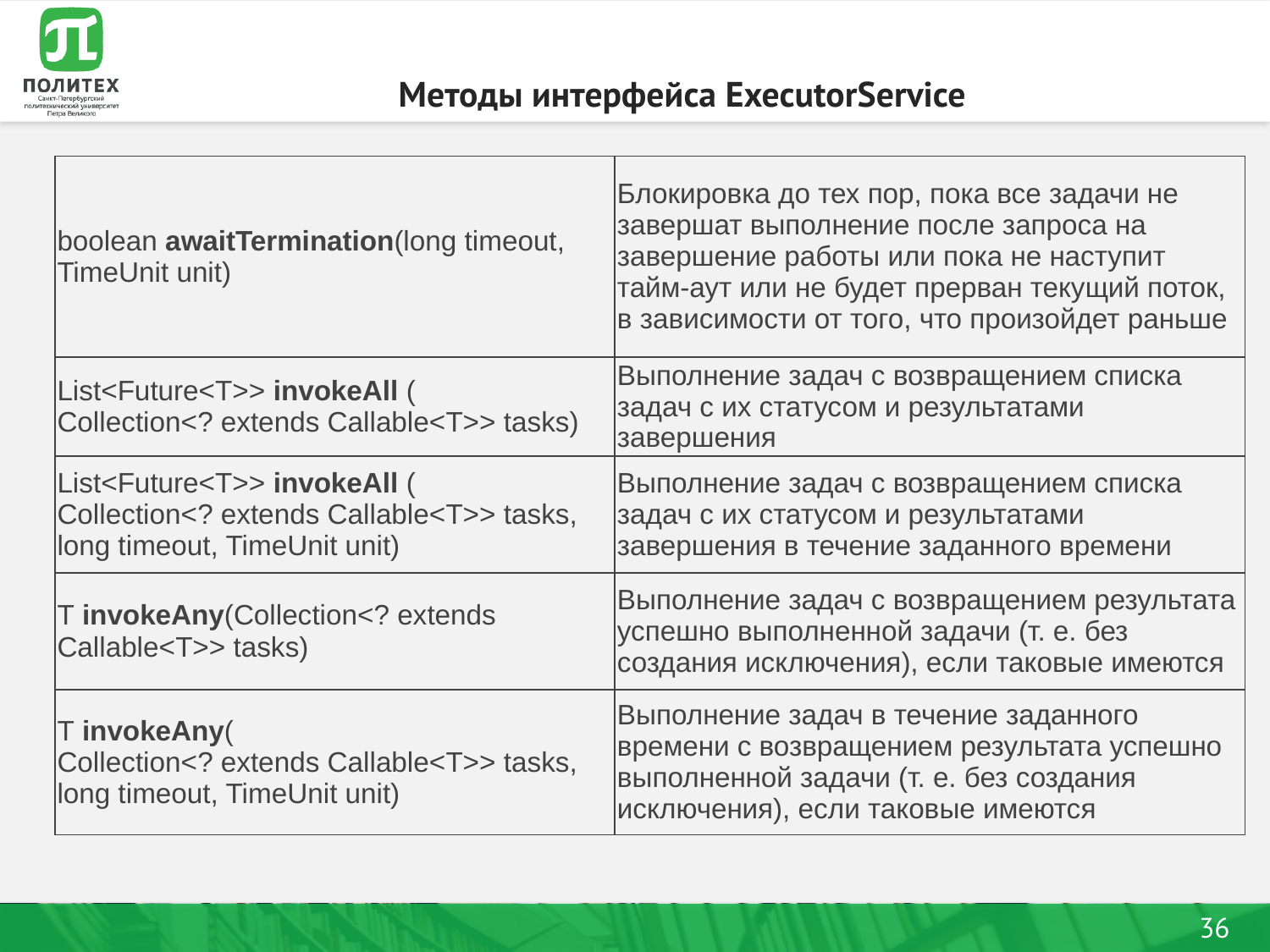

# Методы интерфейса ExecutorService
| boolean awaitTermination(long timeout, TimeUnit unit) | Блокировка до тех пор, пока все задачи не завершат выполнение после запроса на завершение работы или пока не наступит тайм-аут или не будет прерван текущий поток, в зависимости от того, что произойдет раньше |
| --- | --- |
| List<Future<T>> invokeAll ( Collection<? extends Callable<T>> tasks) | Выполнение задач с возвращением списка задач с их статусом и результатами завершения |
| List<Future<T>> invokeAll ( Collection<? extends Callable<T>> tasks, long timeout, TimeUnit unit) | Выполнение задач с возвращением списка задач с их статусом и результатами завершения в течение заданного времени |
| T invokeAny(Collection<? extends Callable<T>> tasks) | Выполнение задач с возвращением результата успешно выполненной задачи (т. е. без создания исключения), если таковые имеются |
| T invokeAny( Collection<? extends Callable<T>> tasks, long timeout, TimeUnit unit) | Выполнение задач в течение заданного времени с возвращением результата успешно выполненной задачи (т. е. без создания исключения), если таковые имеются |